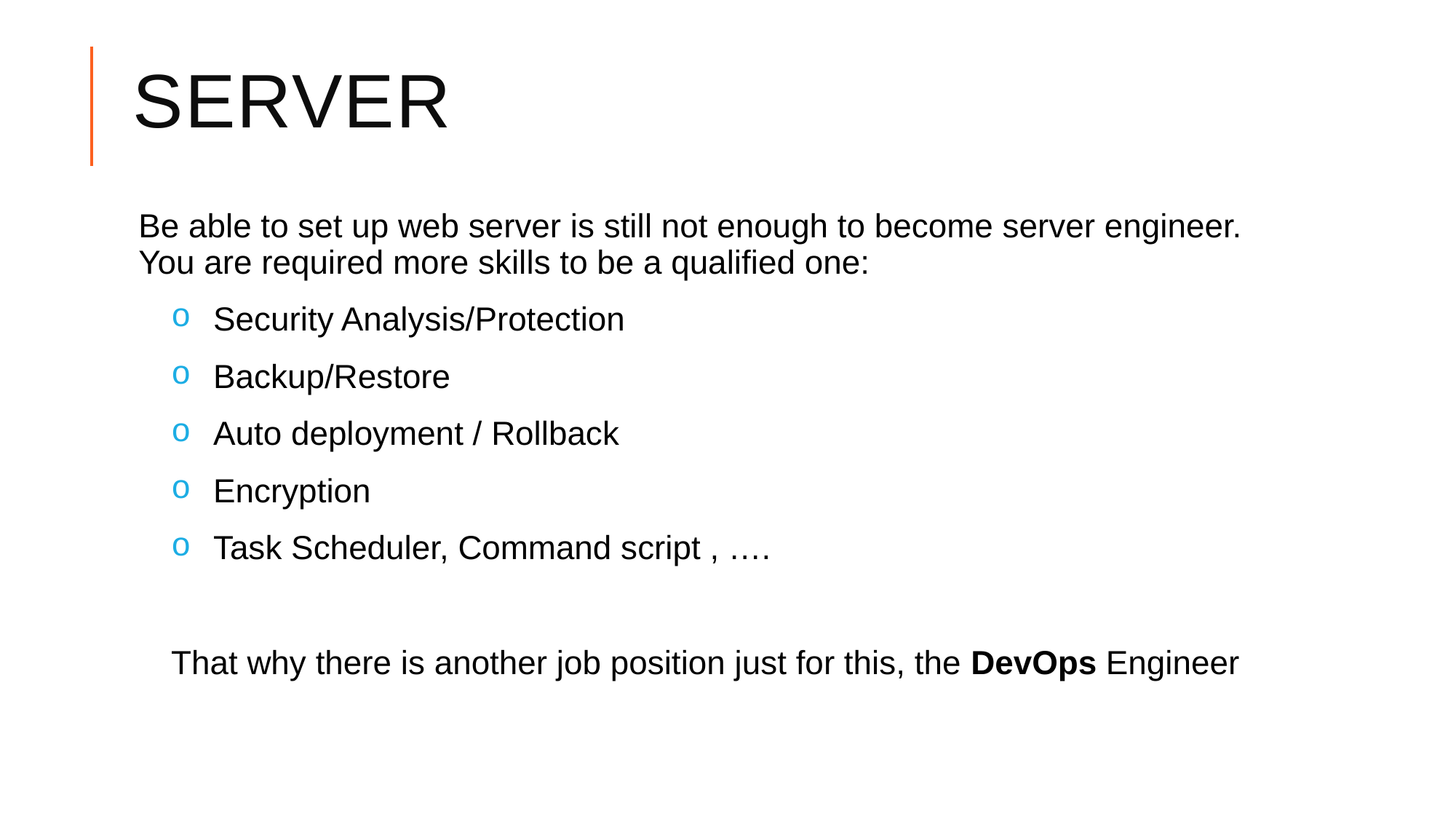

# server
Be able to set up web server is still not enough to become server engineer. You are required more skills to be a qualified one:
Security Analysis/Protection
Backup/Restore
Auto deployment / Rollback
Encryption
Task Scheduler, Command script , ….

That why there is another job position just for this, the DevOps Engineer